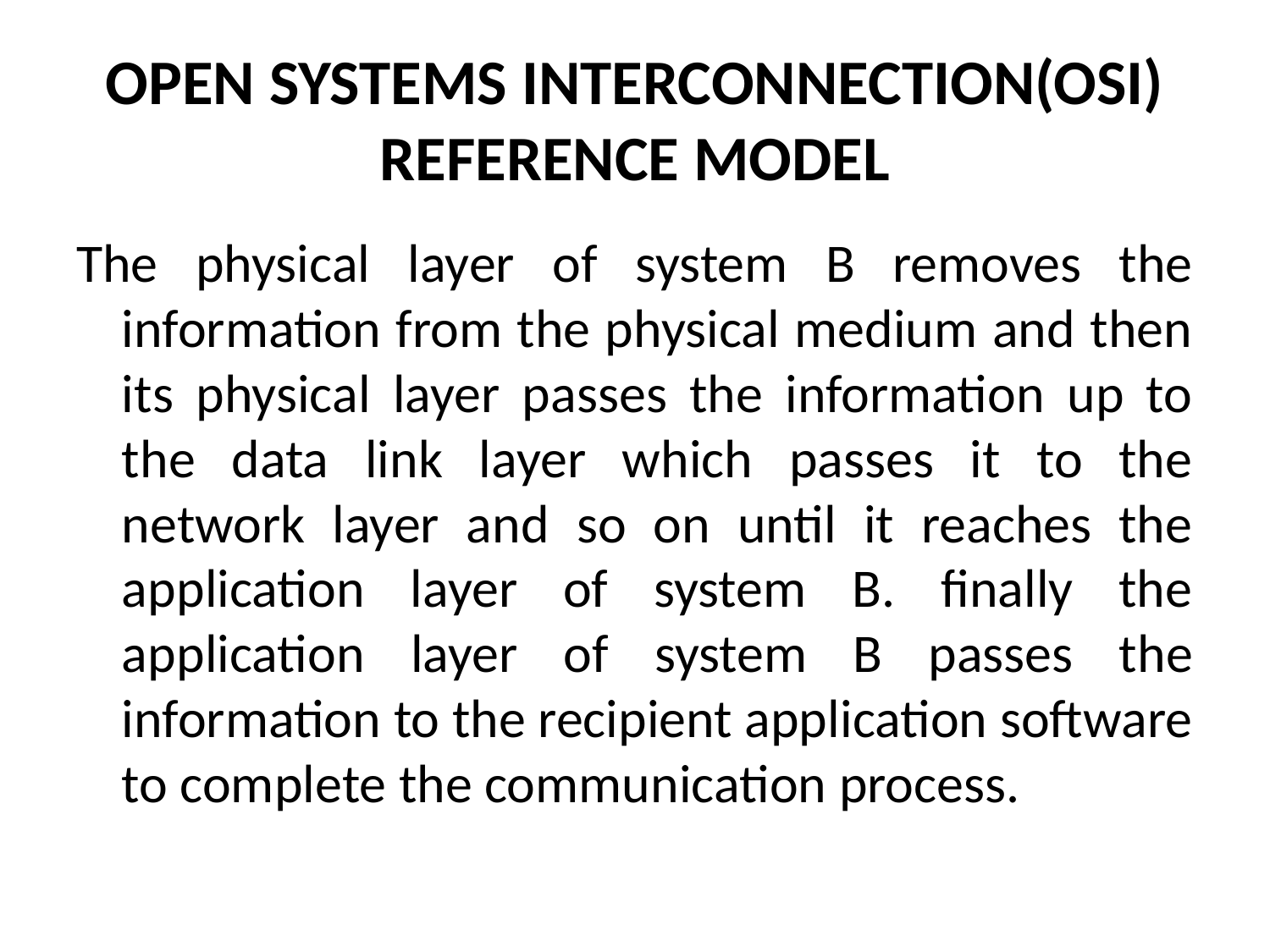

# OPEN SYSTEMS INTERCONNECTION(OSI) REFERENCE MODEL
The physical layer of system B removes the information from the physical medium and then its physical layer passes the information up to the data link layer which passes it to the network layer and so on until it reaches the application layer of system B. finally the application layer of system B passes the information to the recipient application software to complete the communication process.